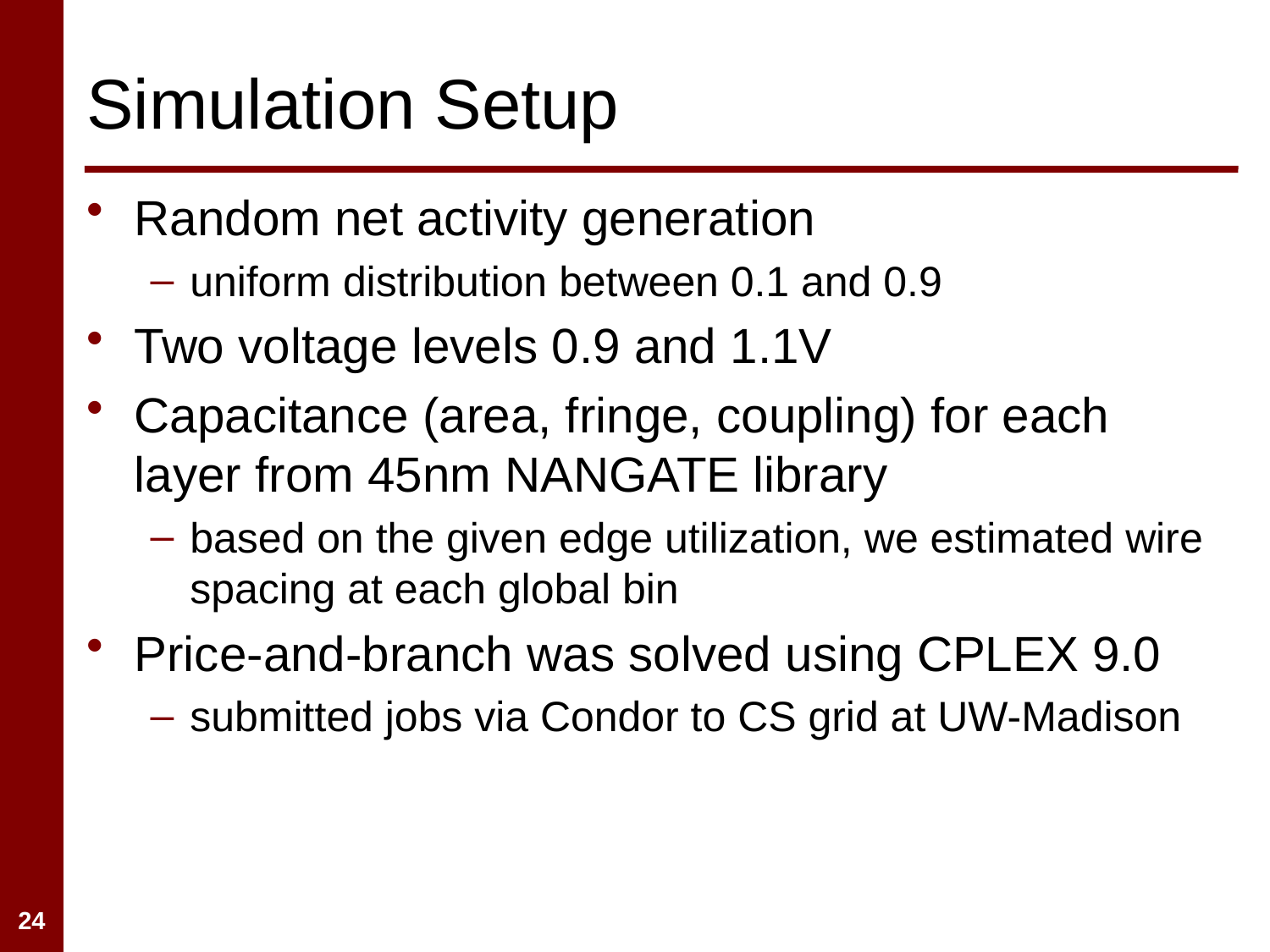

# Simulation Setup
Random net activity generation
uniform distribution between 0.1 and 0.9
Two voltage levels 0.9 and 1.1V
Capacitance (area, fringe, coupling) for each layer from 45nm NANGATE library
based on the given edge utilization, we estimated wire spacing at each global bin
Price-and-branch was solved using CPLEX 9.0
submitted jobs via Condor to CS grid at UW-Madison